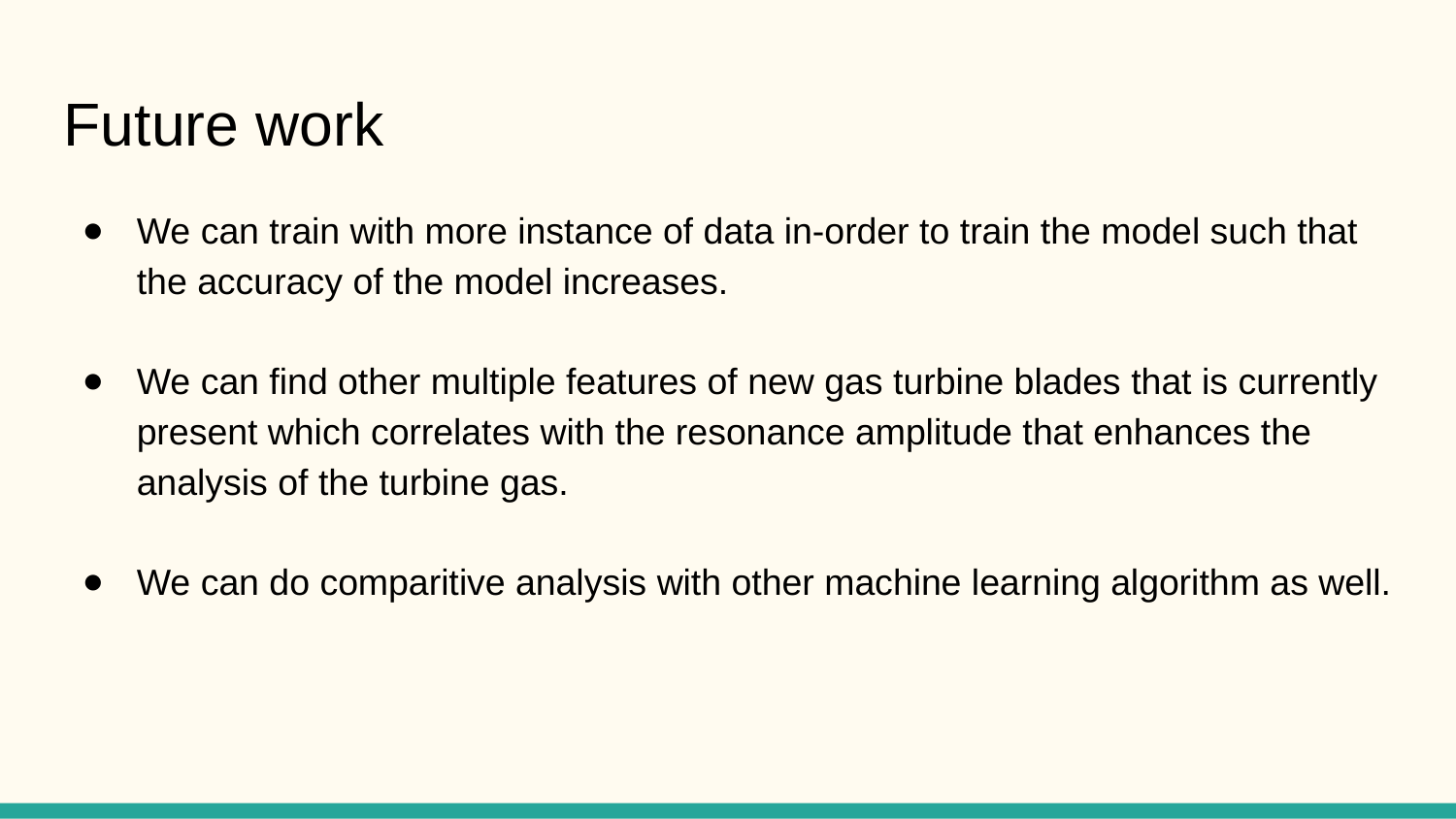

Future work
We can train with more instance of data in-order to train the model such that the accuracy of the model increases.

We can find other multiple features of new gas turbine blades that is currently present which correlates with the resonance amplitude that enhances the analysis of the turbine gas.

We can do comparitive analysis with other machine learning algorithm as well.